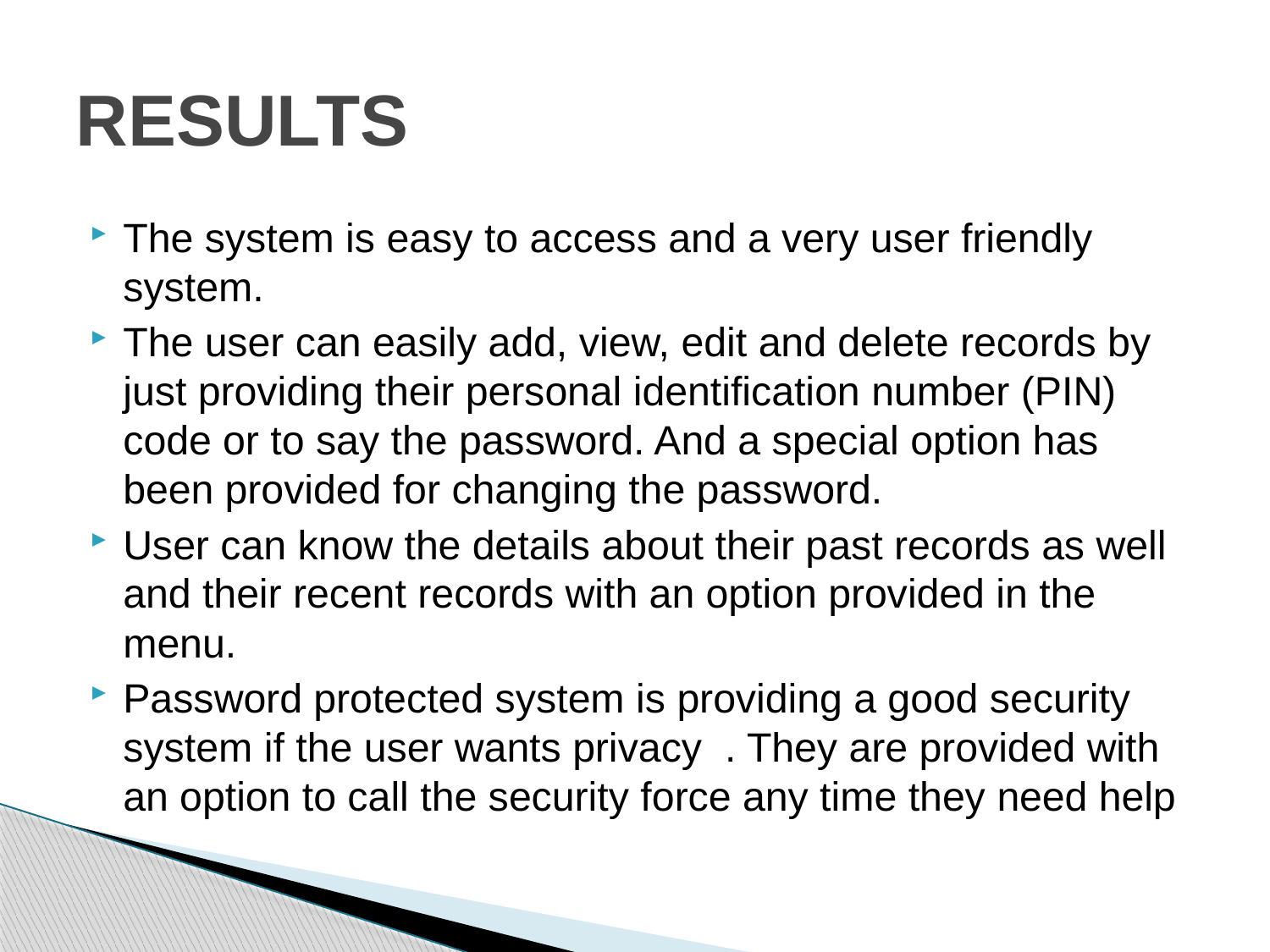

# RESULTS
The system is easy to access and a very user friendly system.
The user can easily add, view, edit and delete records by just providing their personal identification number (PIN) code or to say the password. And a special option has been provided for changing the password.
User can know the details about their past records as well and their recent records with an option provided in the menu.
Password protected system is providing a good security system if the user wants privacy  . They are provided with an option to call the security force any time they need help